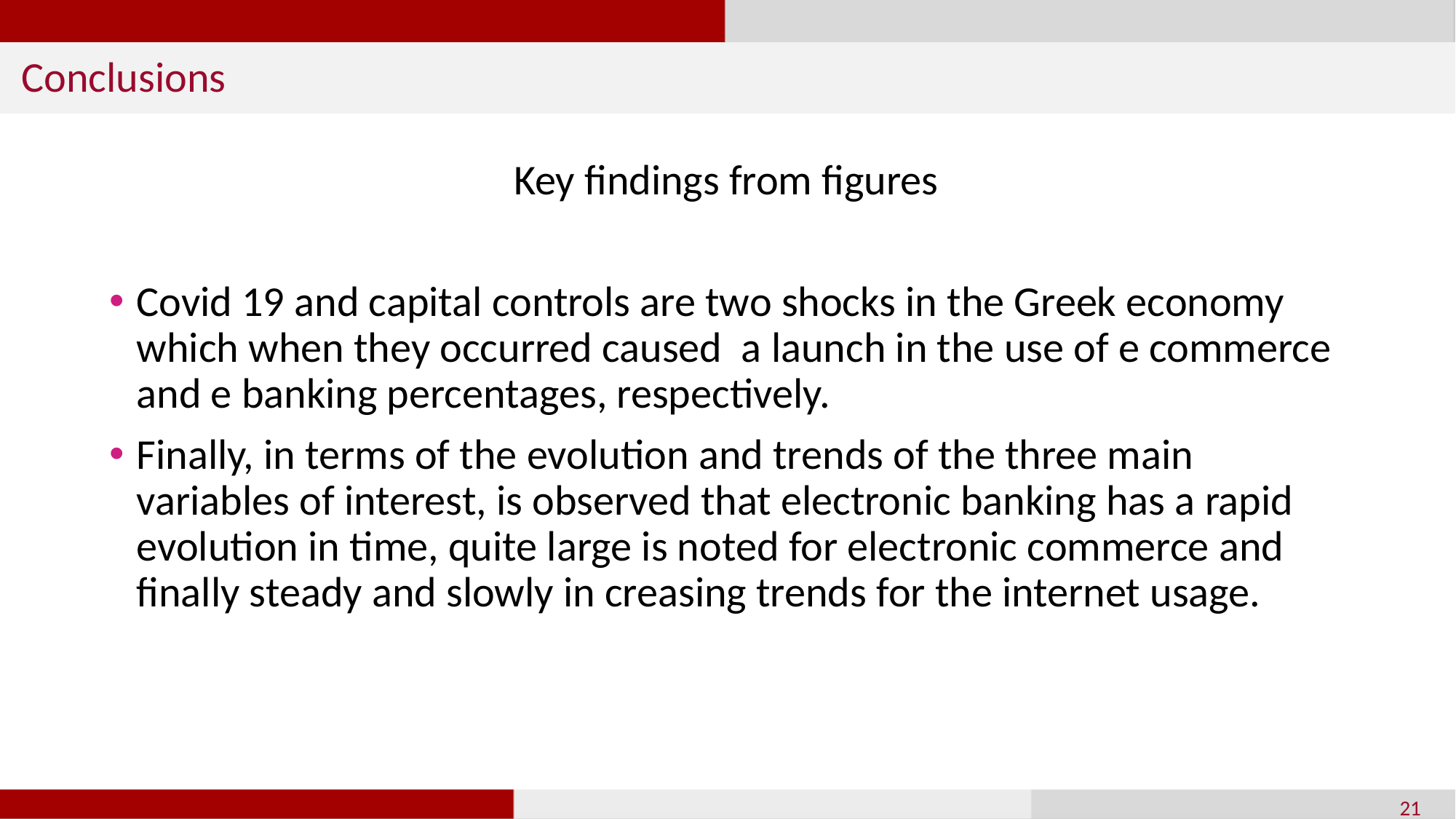

Conclusions
Key findings from figures

Covid 19 and capital controls are two shocks in the Greek economy which when they occurred caused  a launch in the use of e commerce and e banking percentages, respectively.
Finally, in terms of the evolution and trends of the three main variables of interest, is observed that electronic banking has a rapid evolution in time, quite large is noted for electronic commerce and finally steady and slowly in creasing trends for the internet usage.

21